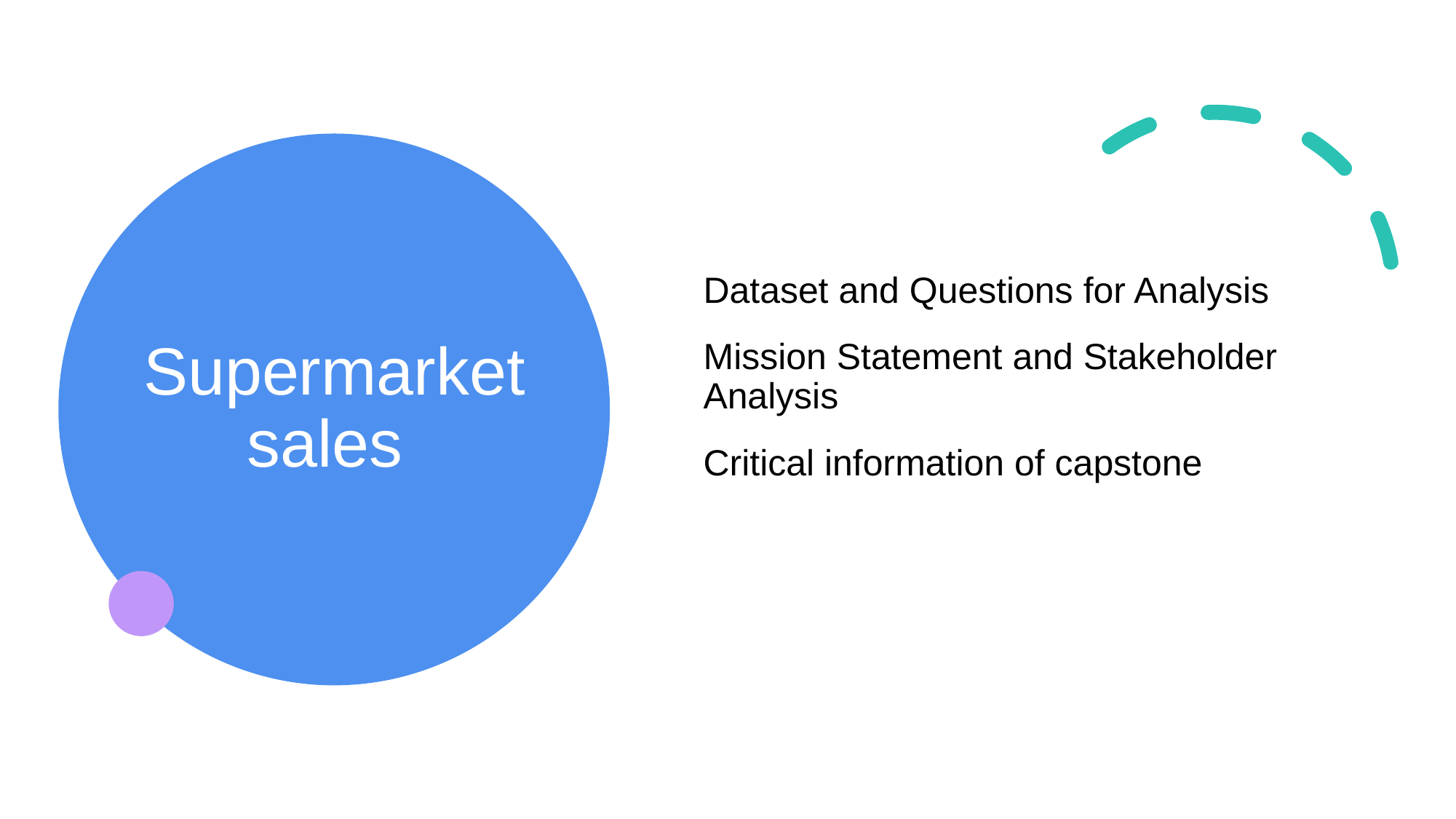

Dataset and Questions for Analysis
Mission Statement and Stakeholder Analysis
Critical information of capstone

# Supermarket sales